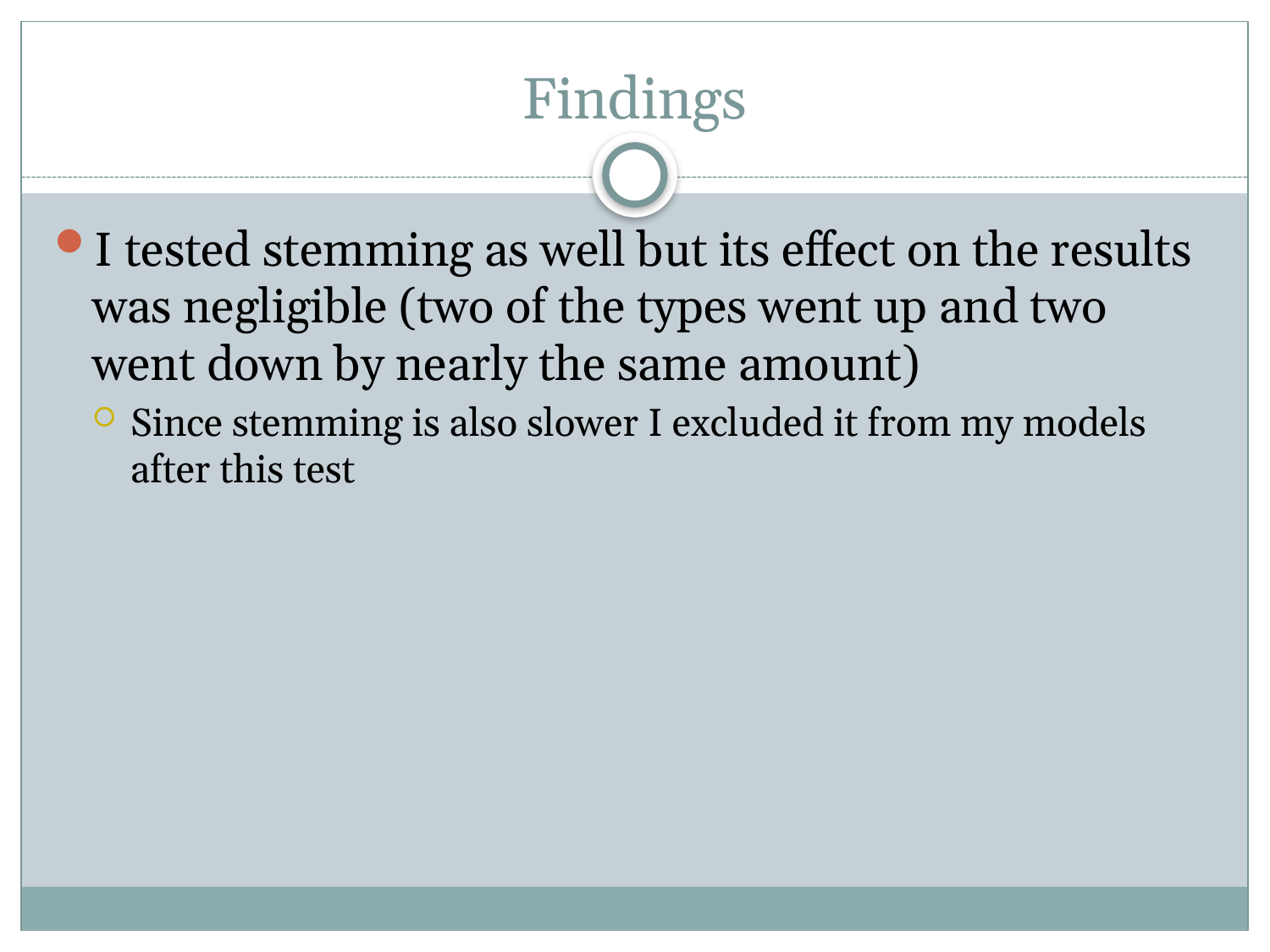

# Findings
I tested stemming as well but its effect on the results was negligible (two of the types went up and two went down by nearly the same amount)
Since stemming is also slower I excluded it from my models after this test